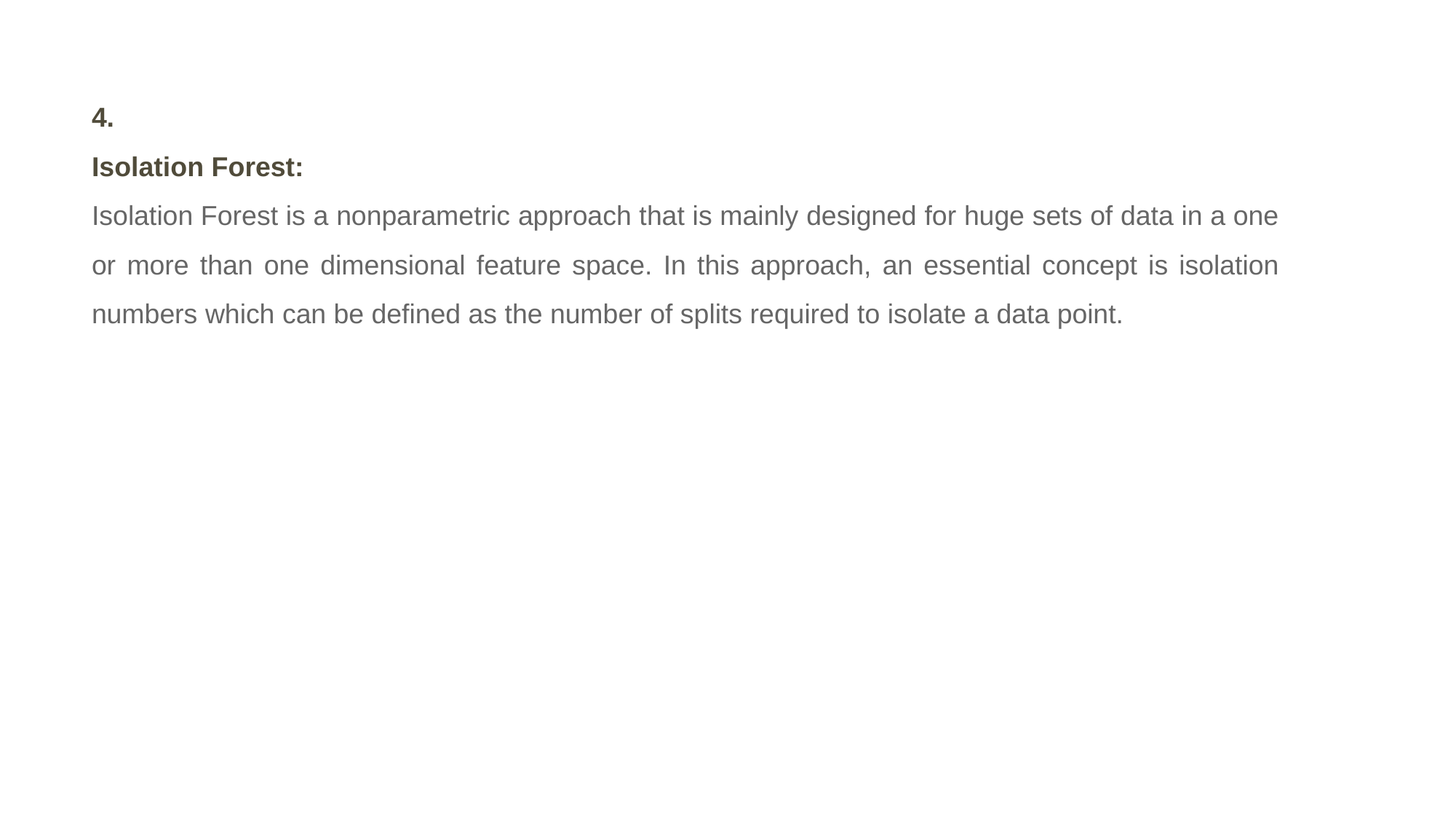

4.
Isolation Forest:
Isolation Forest is a nonparametric approach that is mainly designed for huge sets of data in a one or more than one dimensional feature space. In this approach, an essential concept is isolation numbers which can be defined as the number of splits required to isolate a data point.